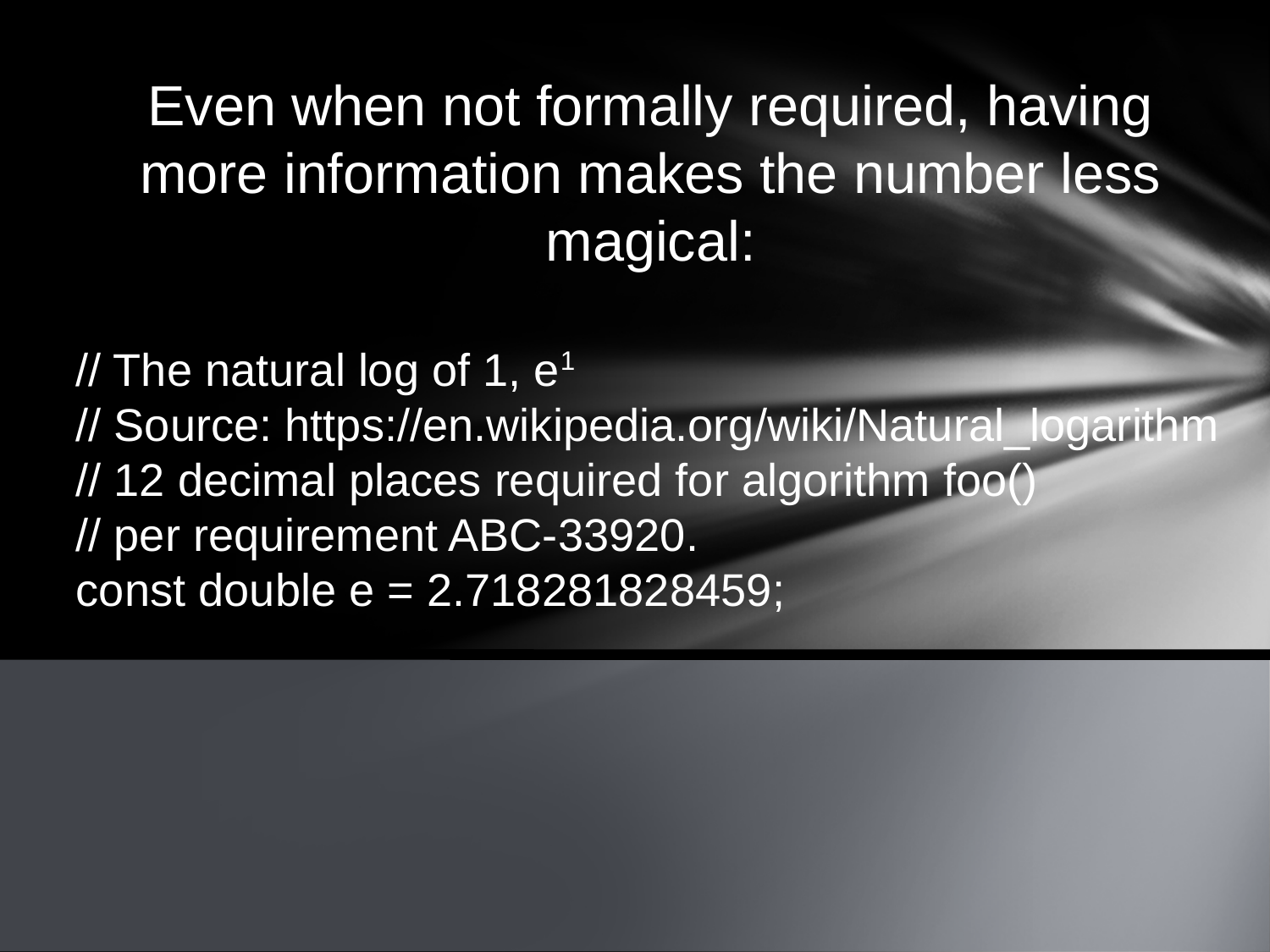

Even when not formally required, having more information makes the number less magical:

// The natural log of 1, e1
// Source: https://en.wikipedia.org/wiki/Natural_logarithm
// 12 decimal places required for algorithm foo()
// per requirement ABC-33920.
const double e = 2.718281828459;